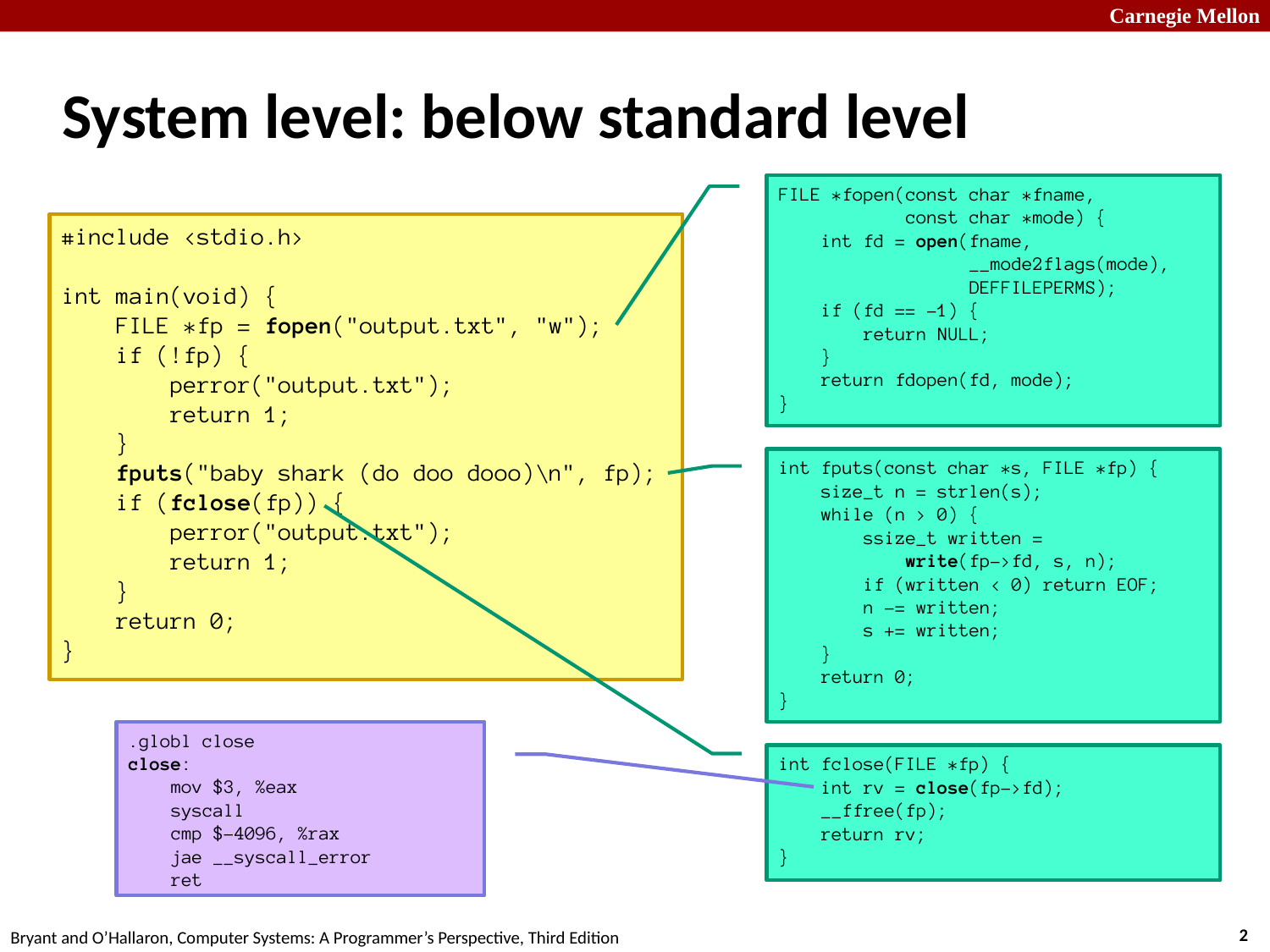

# System level: below standard level
FILE *fopen(const char *fname,
            const char *mode) {
    int fd = open(fname,
                  __mode2flags(mode),
                  DEFFILEPERMS);
    if (fd == -1) {
        return NULL;
    }
    return fdopen(fd, mode);
}
#include <stdio.h>

int main(void) {
    FILE *fp = fopen("output.txt", "w");
    if (!fp) {
        perror("output.txt");
        return 1;
    }
    fputs("baby shark (do doo dooo)\n", fp);
    if (fclose(fp)) {
        perror("output.txt");
        return 1;
    }
    return 0;
}
int fputs(const char *s, FILE *fp) {
    size_t n = strlen(s);
    while (n > 0) {
        ssize_t written =
            write(fp->fd, s, n);
        if (written < 0) return EOF;
        n -= written;
        s += written;
    }
    return 0;
}
.globl close
close:
    mov $3, %eax
    syscall
    cmp $-4096, %rax
    jae __syscall_error
    ret
int fclose(FILE *fp) {
    int rv = close(fp->fd);
    __ffree(fp);
    return rv;
}